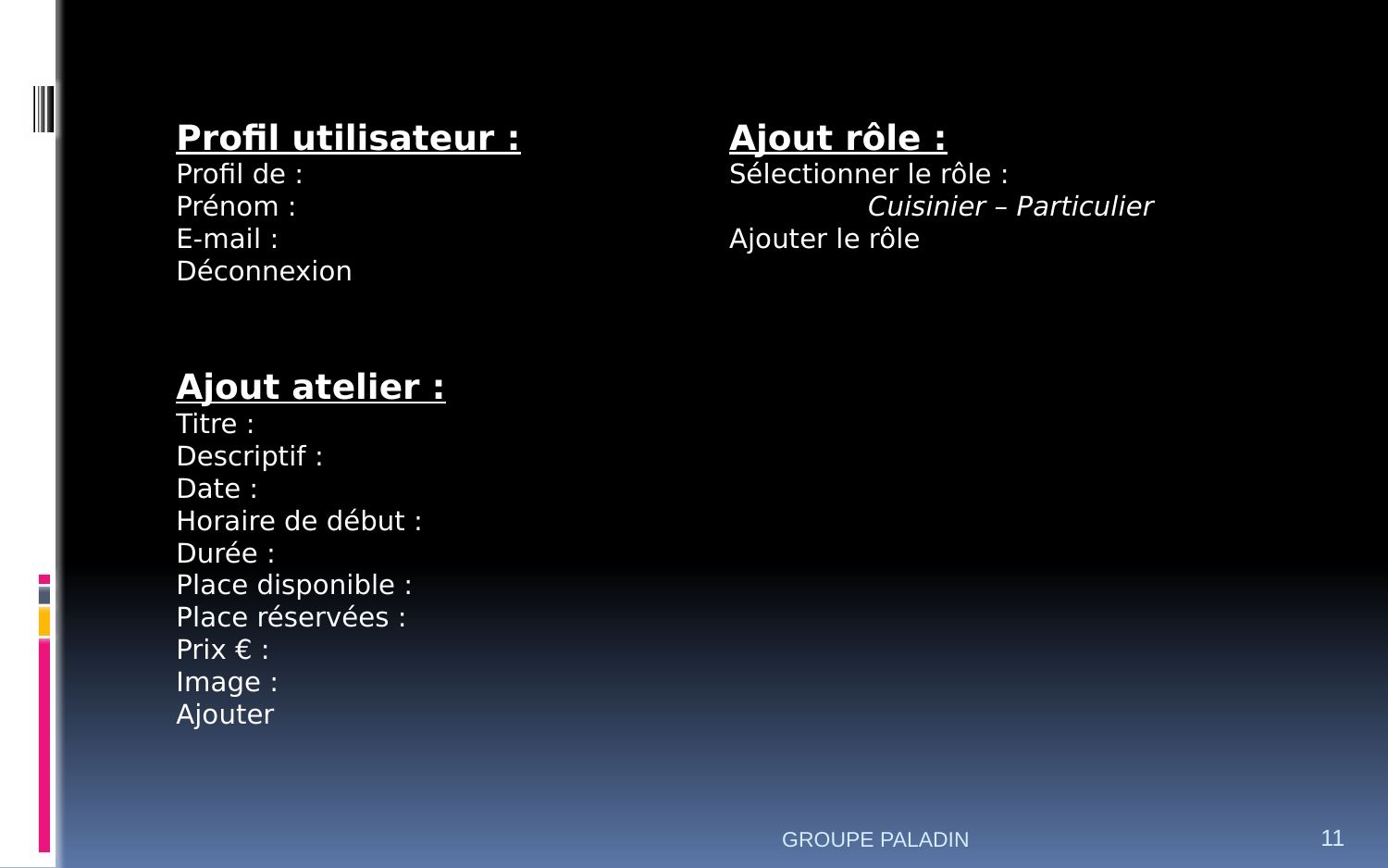

Profil utilisateur :
Profil de :
Prénom :
E-mail :
Déconnexion
Ajout rôle :
Sélectionner le rôle :
	Cuisinier – Particulier
Ajouter le rôle
Ajout atelier :
Titre :
Descriptif :
Date :
Horaire de début :
Durée :
Place disponible :
Place réservées :
Prix € :
Image :
Ajouter
GROUPE PALADIN
11